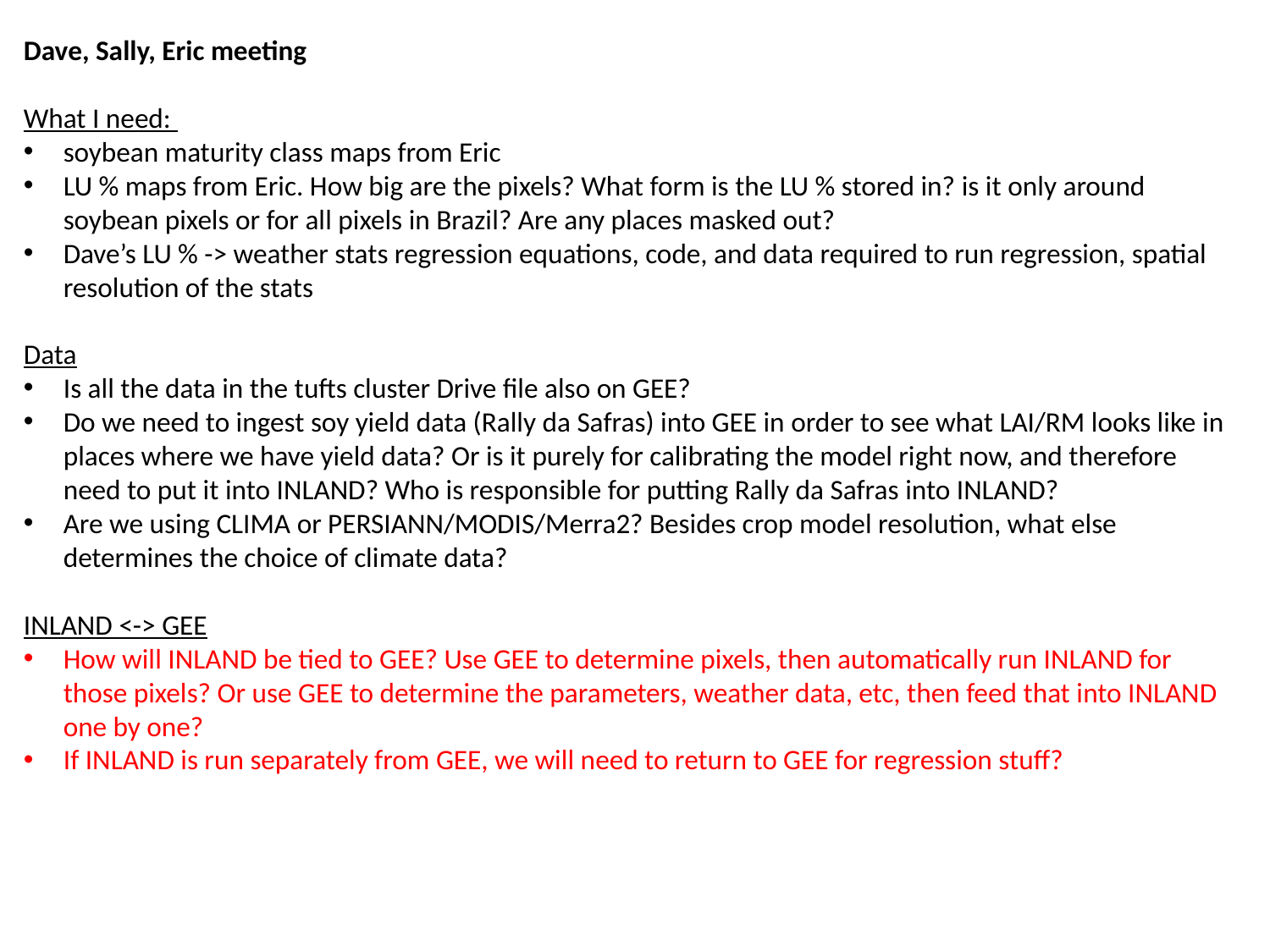

Dave, Sally, Eric meeting

What I need:
soybean maturity class maps from Eric
LU % maps from Eric. How big are the pixels? What form is the LU % stored in? is it only around soybean pixels or for all pixels in Brazil? Are any places masked out?
Dave’s LU % -> weather stats regression equations, code, and data required to run regression, spatial resolution of the stats

Data
Is all the data in the tufts cluster Drive file also on GEE?
Do we need to ingest soy yield data (Rally da Safras) into GEE in order to see what LAI/RM looks like in places where we have yield data? Or is it purely for calibrating the model right now, and therefore need to put it into INLAND? Who is responsible for putting Rally da Safras into INLAND?
Are we using CLIMA or PERSIANN/MODIS/Merra2? Besides crop model resolution, what else determines the choice of climate data?

INLAND <-> GEE
How will INLAND be tied to GEE? Use GEE to determine pixels, then automatically run INLAND for those pixels? Or use GEE to determine the parameters, weather data, etc, then feed that into INLAND one by one?
If INLAND is run separately from GEE, we will need to return to GEE for regression stuff?